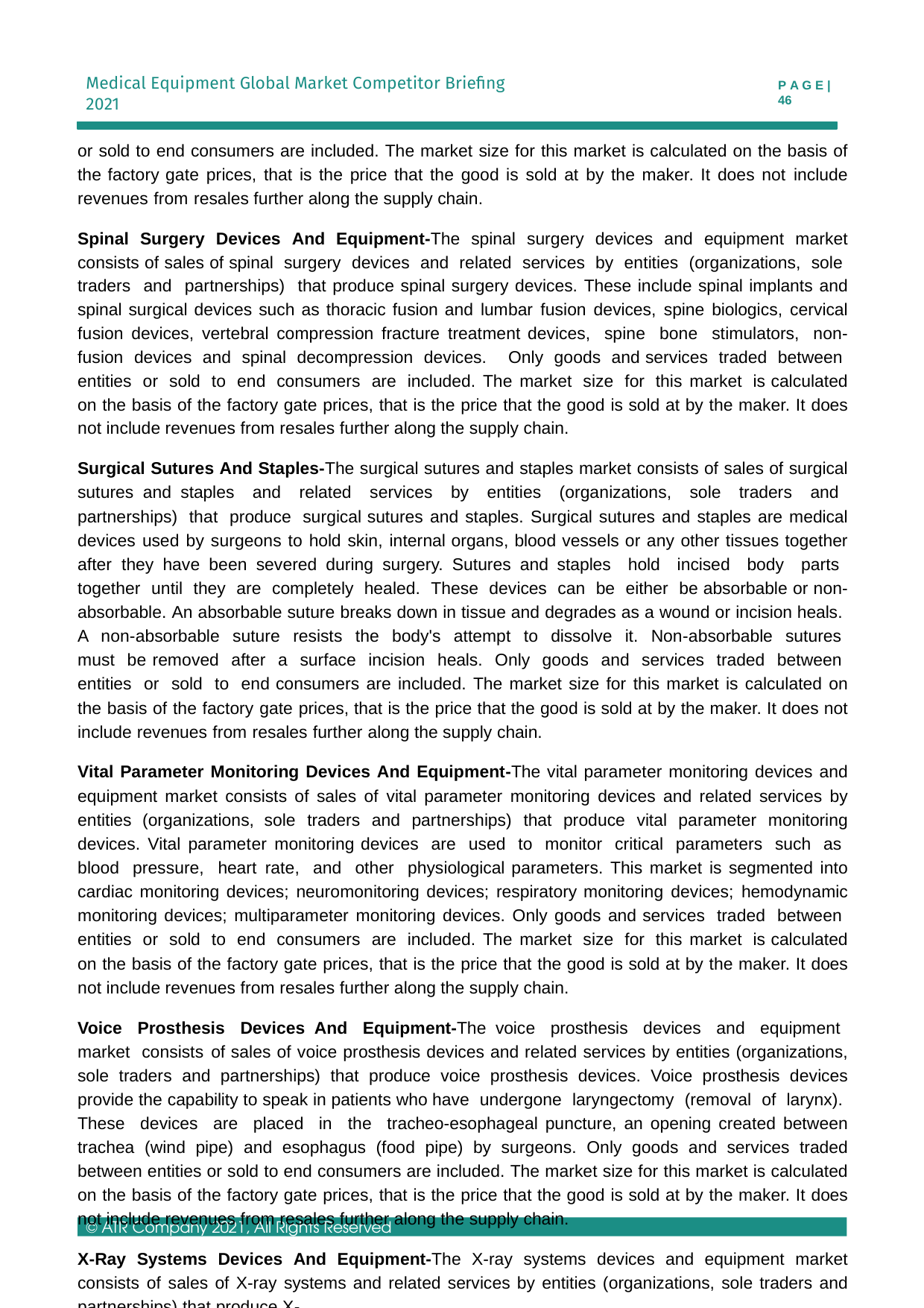

Medical Equipment Global Market Competitor Briefing 2021
P A G E | 46

or sold to end consumers are included. The market size for this market is calculated on the basis of the factory gate prices, that is the price that the good is sold at by the maker. It does not include revenues from resales further along the supply chain.

Spinal Surgery Devices And Equipment-The spinal surgery devices and equipment market consists of sales of spinal  surgery  devices  and  related  services  by  entities  (organizations,  sole  traders  and  partnerships)  that produce spinal surgery devices. These include spinal implants and spinal surgical devices such as thoracic fusion and lumbar fusion devices, spine biologics, cervical fusion devices, vertebral compression fracture treatment devices,  spine  bone  stimulators,  non-fusion  devices  and  spinal  decompression  devices.    Only  goods  and services  traded  between  entities  or  sold  to  end  consumers  are  included. The market  size  for  this market  is calculated on the basis of the factory gate prices, that is the price that the good is sold at by the maker. It does not include revenues from resales further along the supply chain.

Surgical Sutures And Staples-The surgical sutures and staples market consists of sales of surgical sutures and staples  and  related  services  by  entities  (organizations,  sole  traders  and  partnerships)  that  produce  surgical sutures and staples. Surgical sutures and staples are medical devices used by surgeons to hold skin, internal organs, blood vessels or any other tissues together after they have been severed during surgery. Sutures and staples  hold  incised  body  parts  together  until  they  are  completely  healed.  These  devices  can  be  either  be absorbable or non-absorbable. An absorbable suture breaks down in tissue and degrades as a wound or incision heals.  A  non-absorbable  suture  resists  the  body's  attempt  to  dissolve  it.  Non-absorbable  sutures  must  be removed  after  a  surface  incision  heals.  Only  goods  and  services  traded  between  entities  or  sold  to  end consumers are included. The market size for this market is calculated on the basis of the factory gate prices, that is the price that the good is sold at by the maker. It does not include revenues from resales further along the supply chain.

Vital Parameter Monitoring Devices And Equipment-The vital parameter monitoring devices and equipment market consists of sales of vital parameter monitoring devices and related services by entities (organizations, sole traders and partnerships) that produce vital parameter monitoring devices. Vital parameter monitoring devices  are  used  to  monitor  critical  parameters  such  as  blood  pressure,  heart rate,  and  other  physiological parameters. This market is segmented into cardiac monitoring devices; neuromonitoring devices; respiratory monitoring devices; hemodynamic monitoring devices; multiparameter monitoring devices. Only goods and services  traded  between  entities  or  sold  to  end  consumers  are  included. The market  size  for  this market  is calculated on the basis of the factory gate prices, that is the price that the good is sold at by the maker. It does not include revenues from resales further along the supply chain.

Voice  Prosthesis  Devices And  Equipment-The voice  prosthesis  devices  and  equipment  market  consists of sales of voice prosthesis devices and related services by entities (organizations, sole traders and partnerships) that produce voice prosthesis devices. Voice prosthesis devices provide the capability to speak in patients who have  undergone  laryngectomy  (removal  of  larynx).  These  devices  are  placed  in  the  tracheo-esophageal puncture, an opening created between trachea (wind pipe) and esophagus (food pipe) by surgeons. Only goods and services traded between entities or sold to end consumers are included. The market size for this market is calculated on the basis of the factory gate prices, that is the price that the good is sold at by the maker. It does not include revenues from resales further along the supply chain.

X-Ray Systems Devices And Equipment-The X-ray systems devices and equipment market consists of sales of X-ray systems and related services by entities (organizations, sole traders and partnerships) that produce X-
© ATR Company 2021, All Rights Reserved